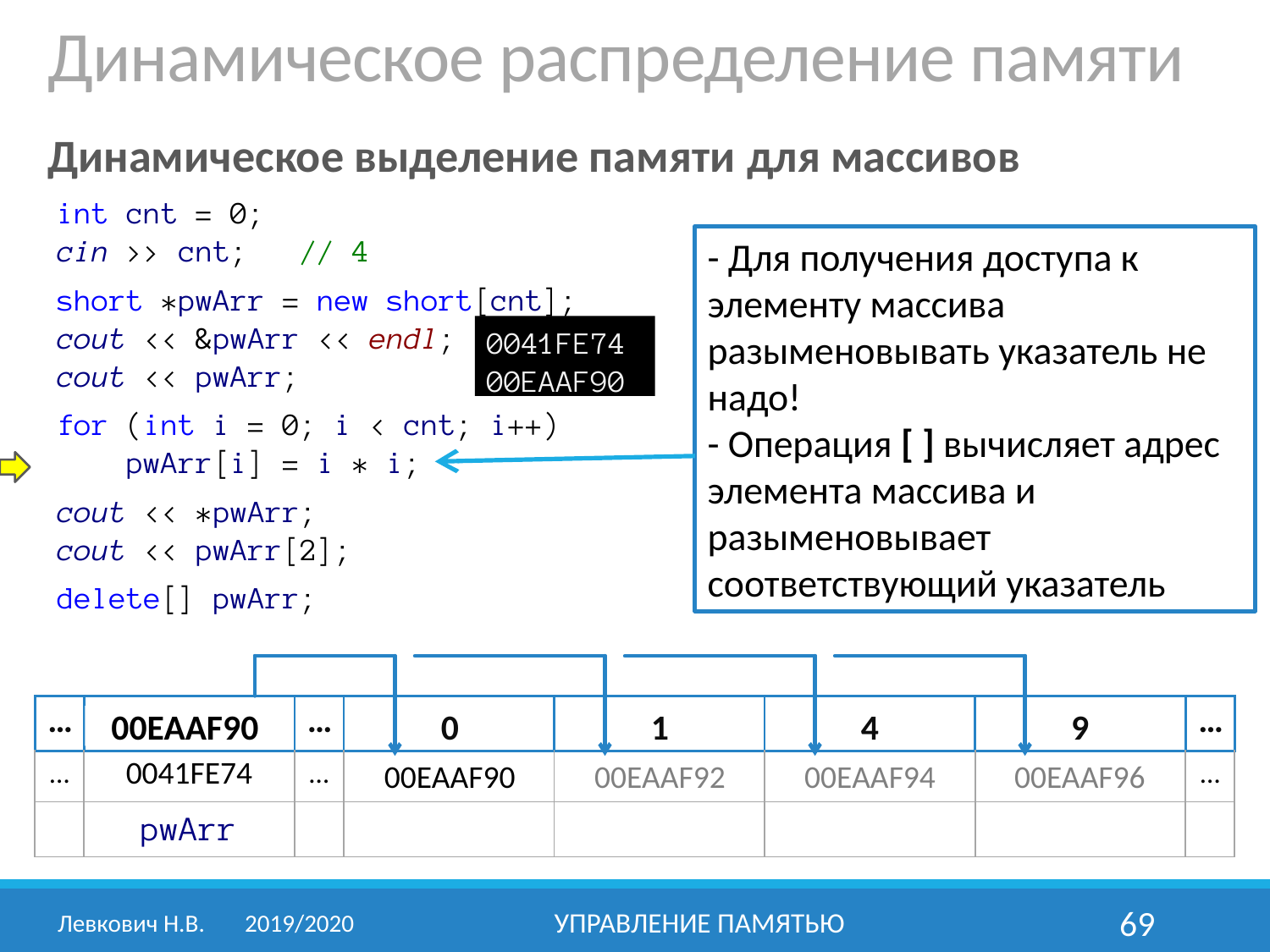

Динамическое распределение памяти
Динамическое выделение памяти для массивов
int cnt = 0;
cin >> cnt;   // 4
short *pwArr = new short[cnt];
cout << &pwArr << endl;
cout << pwArr;
for (int i = 0; i < cnt; i++)
    pwArr[i] = i * i;
cout << *pwArr;
cout << pwArr[2];
delete[] pwArr;
- Для получения доступа к элементу массива разыменовывать указатель не надо!
- Операция [ ] вычисляет адрес элемента массива и разыменовывает соответствующий указатель
0041FE74
00EAAF90

| … | XXX | … | XXX | XXX | XXX | XXX | … |
| --- | --- | --- | --- | --- | --- | --- | --- |
| … | 0041FE74 | … |  |  |  |  | … |
|  | pwArr |  |  |  |  |  |  |
00EAAF90
0
1
4
9
00EAAF90
00EAAF92
00EAAF94
00EAAF96
Левкович Н.В.	2019/2020
Управление памятью
69